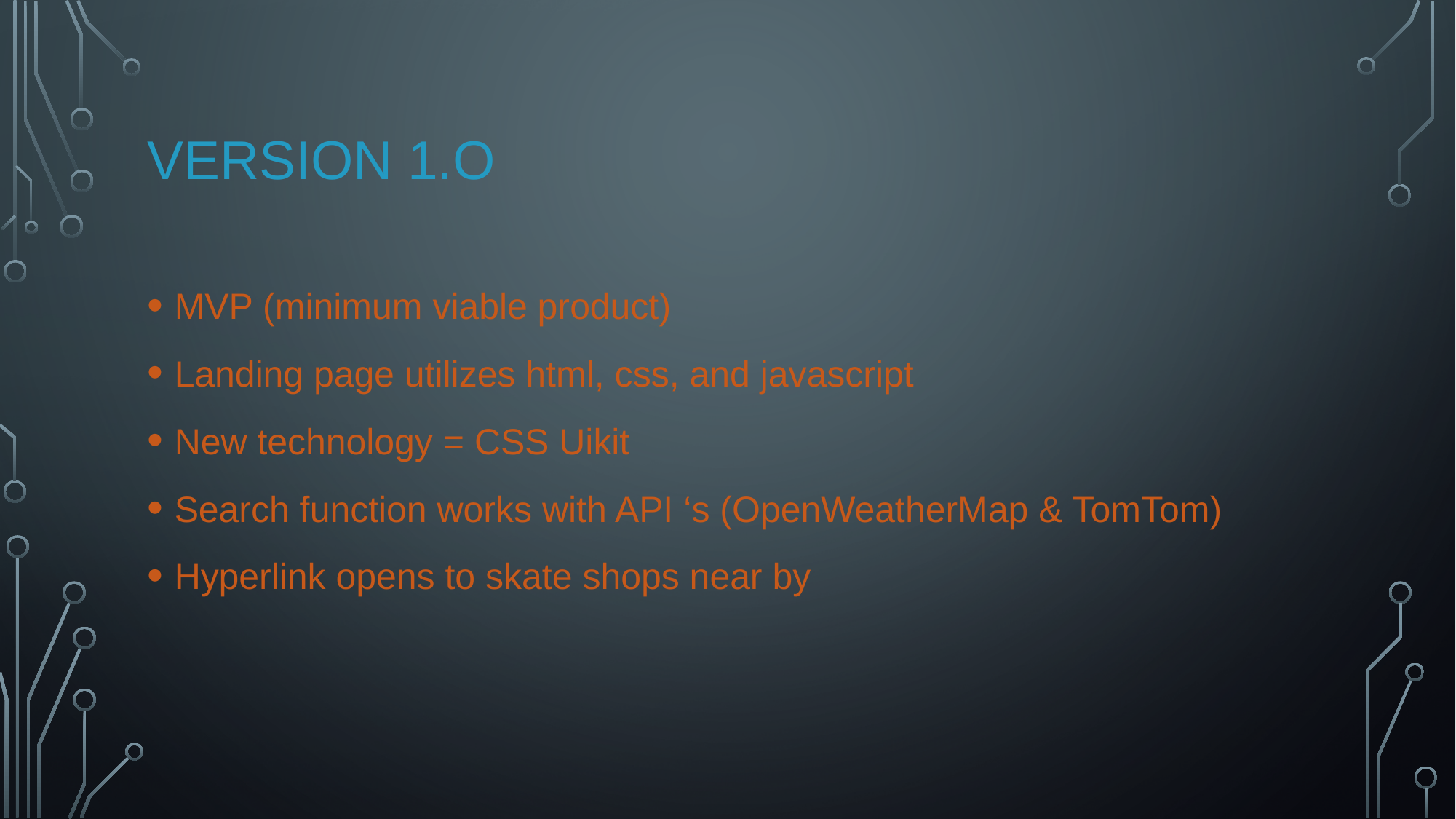

# Version 1.o
MVP (minimum viable product)
Landing page utilizes html, css, and javascript
New technology = CSS Uikit
Search function works with API ‘s (OpenWeatherMap & TomTom)
Hyperlink opens to skate shops near by